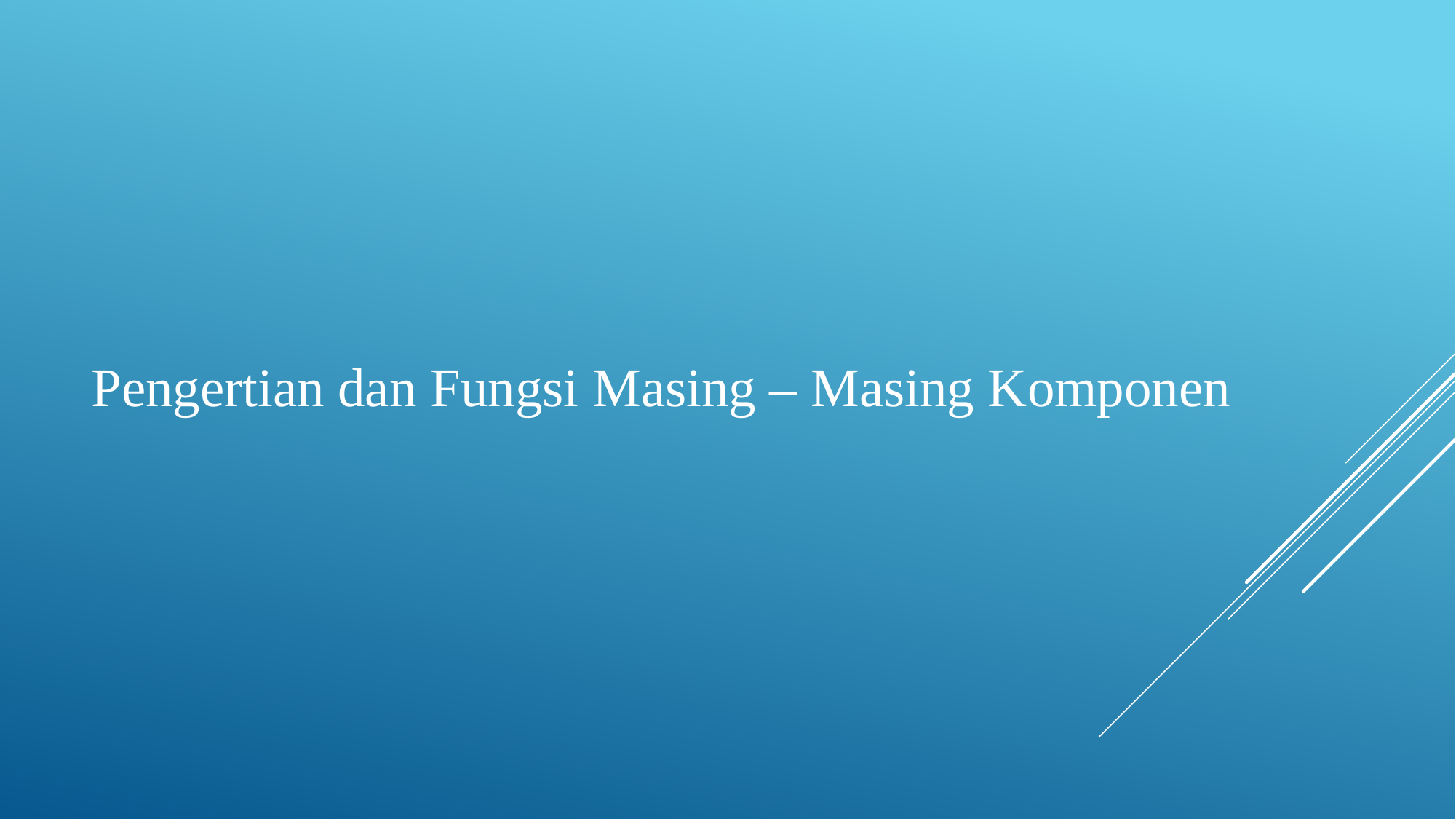

# Pengertian dan Fungsi Masing – Masing Komponen